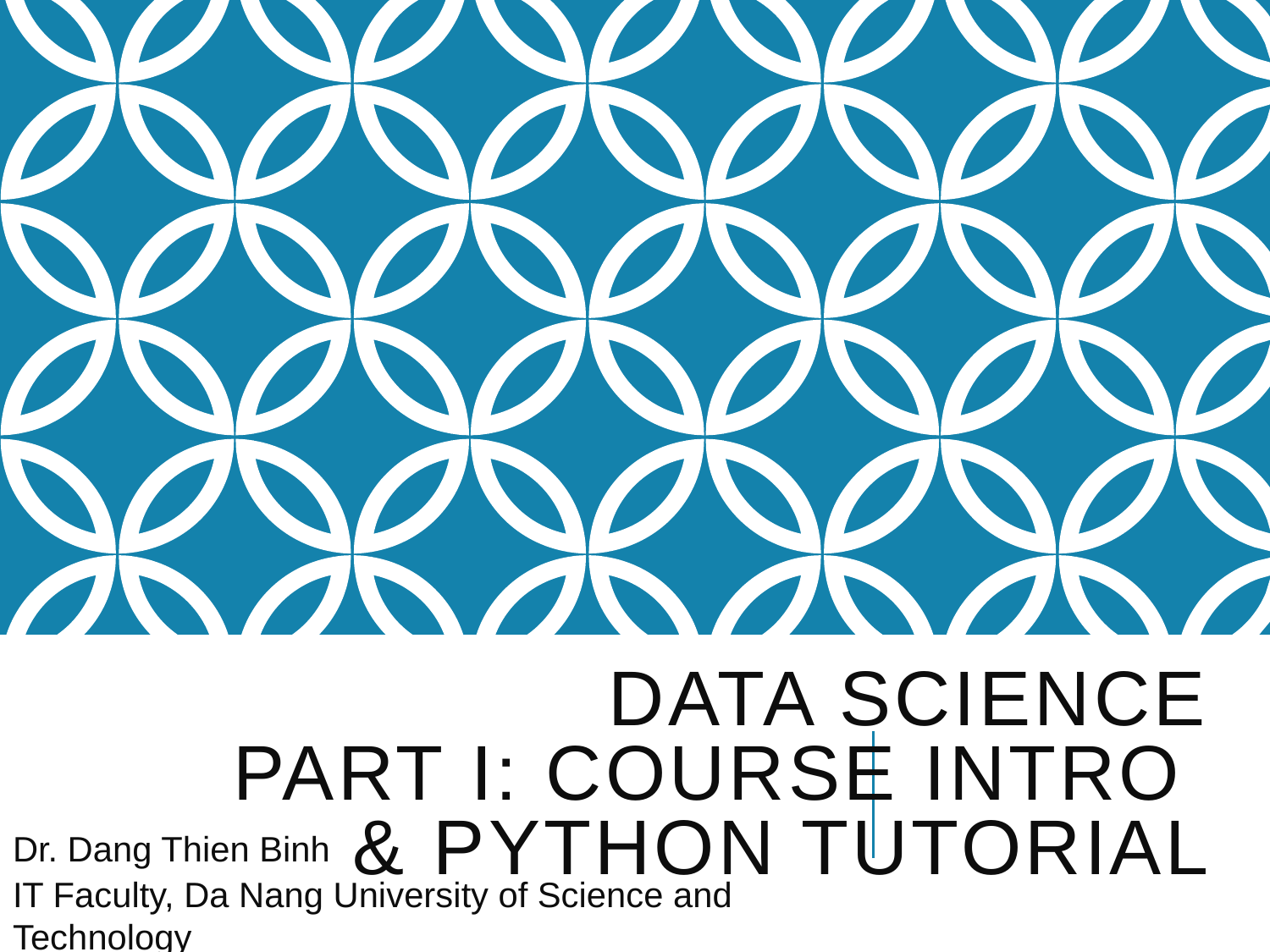

# Data SCIENCE Part I: Course intro & Python tutorial

Dr. Dang Thien Binh
IT Faculty, Da Nang University of Science and Technology